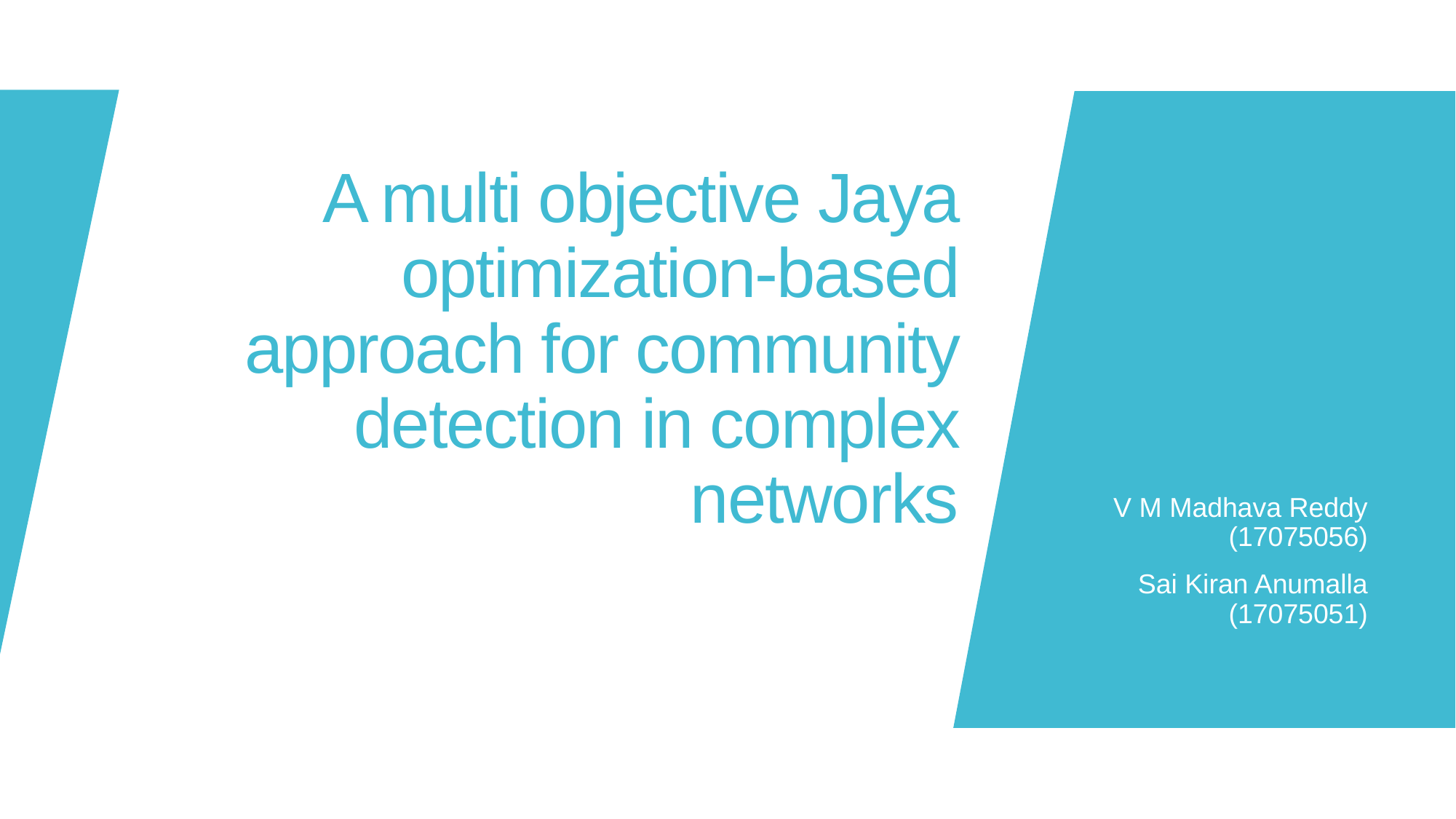

# A multi objective Jaya optimization-based approach for community detection in complex networks
V M Madhava Reddy (17075056)
Sai Kiran Anumalla (17075051)